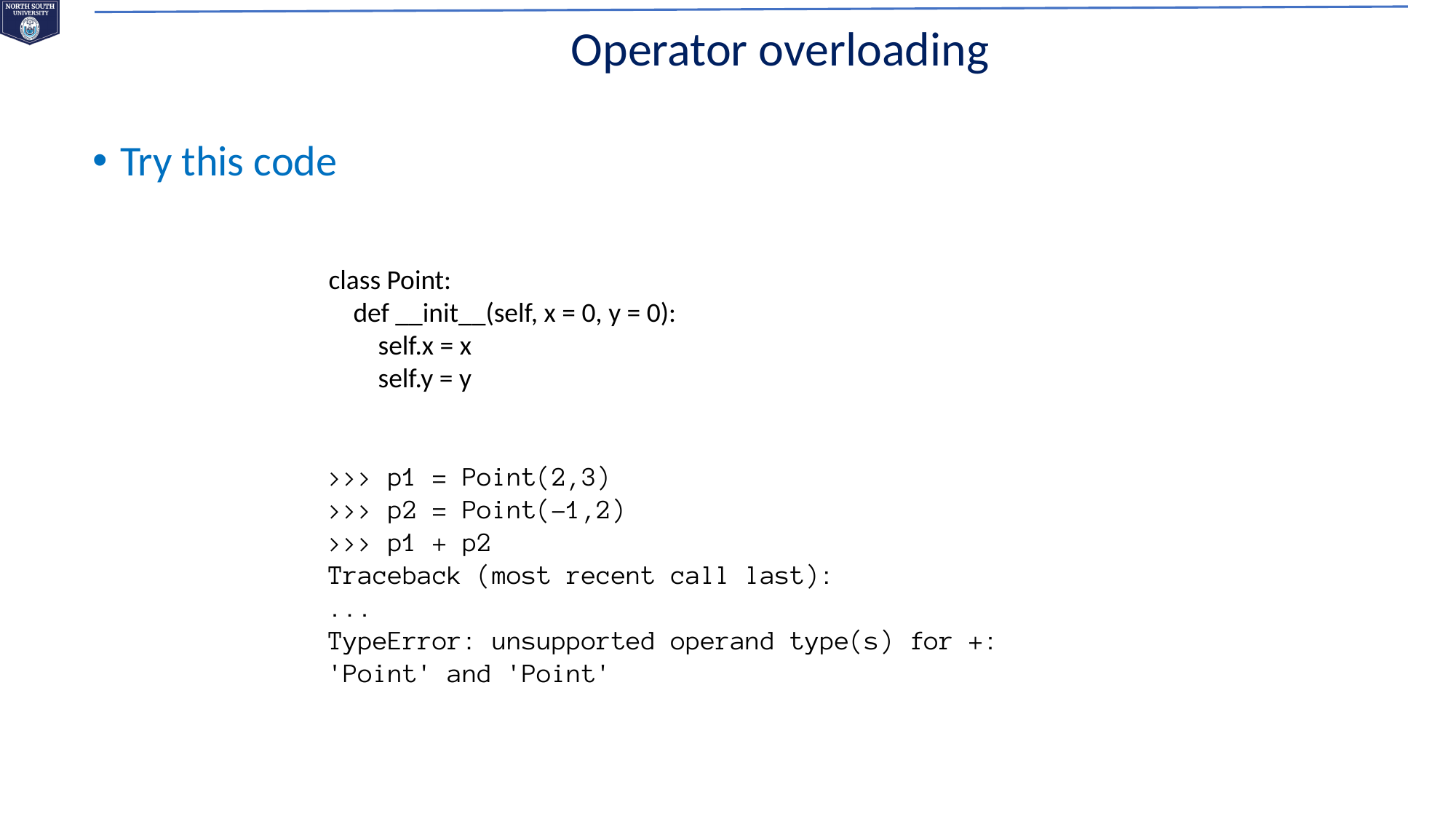

# Operator overloading
Try this code
class Point:
    def __init__(self, x = 0, y = 0):
        self.x = x
        self.y = y

>>> p1 = Point(2,3)
>>> p2 = Point(-1,2)
>>> p1 + p2
Traceback (most recent call last):
...
TypeError: unsupported operand type(s) for +: 'Point' and 'Point'